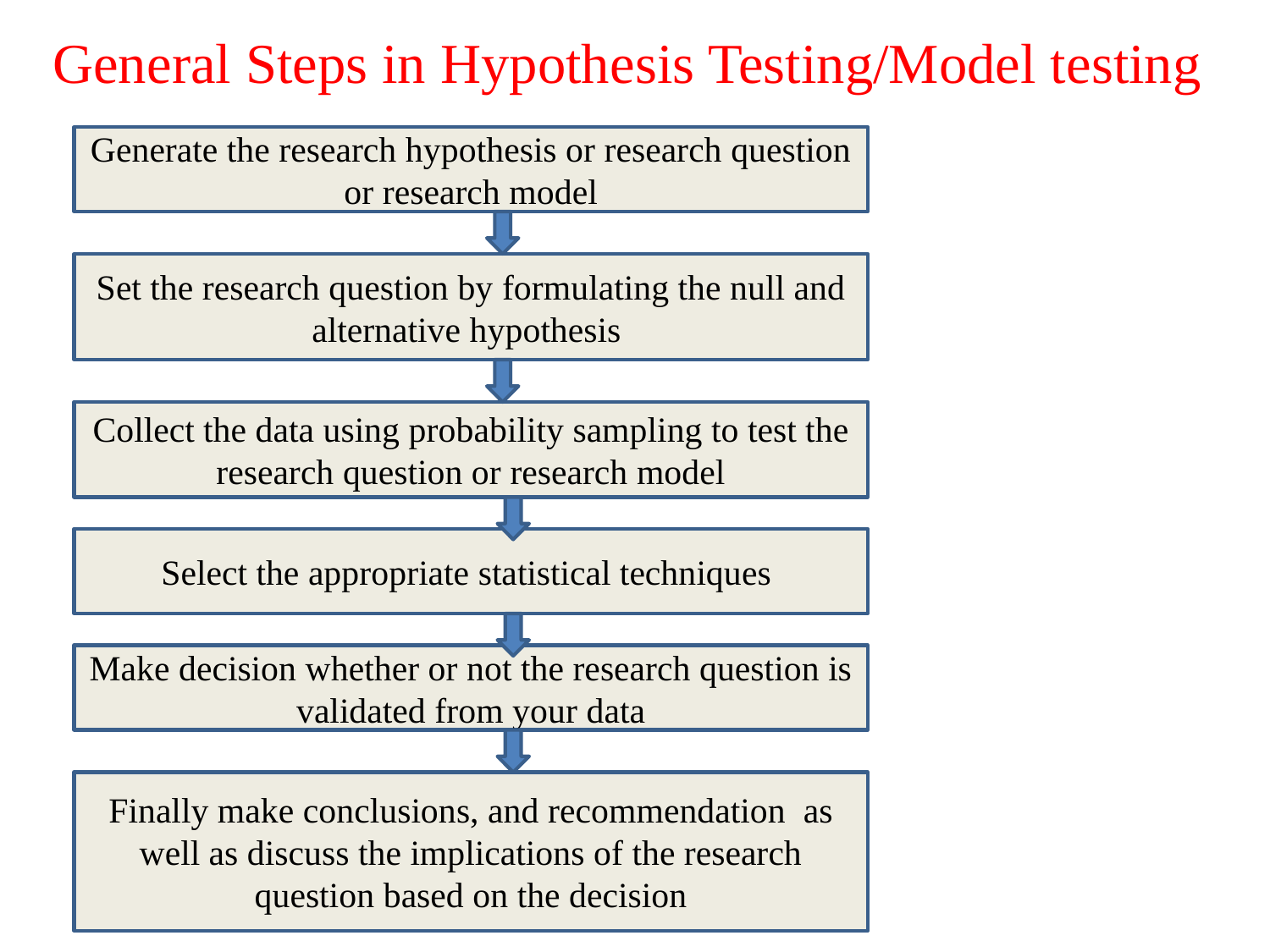

General Steps in Hypothesis Testing/Model testing
Generate the research hypothesis or research question or research model

Set the research question by formulating the null and alternative hypothesis

Collect the data using probability sampling to test the research question or research model

Select the appropriate statistical techniques

Make decision whether or not the research question is validated from your data

Finally make conclusions, and recommendation  as well as discuss the implications of the research question based on the decision